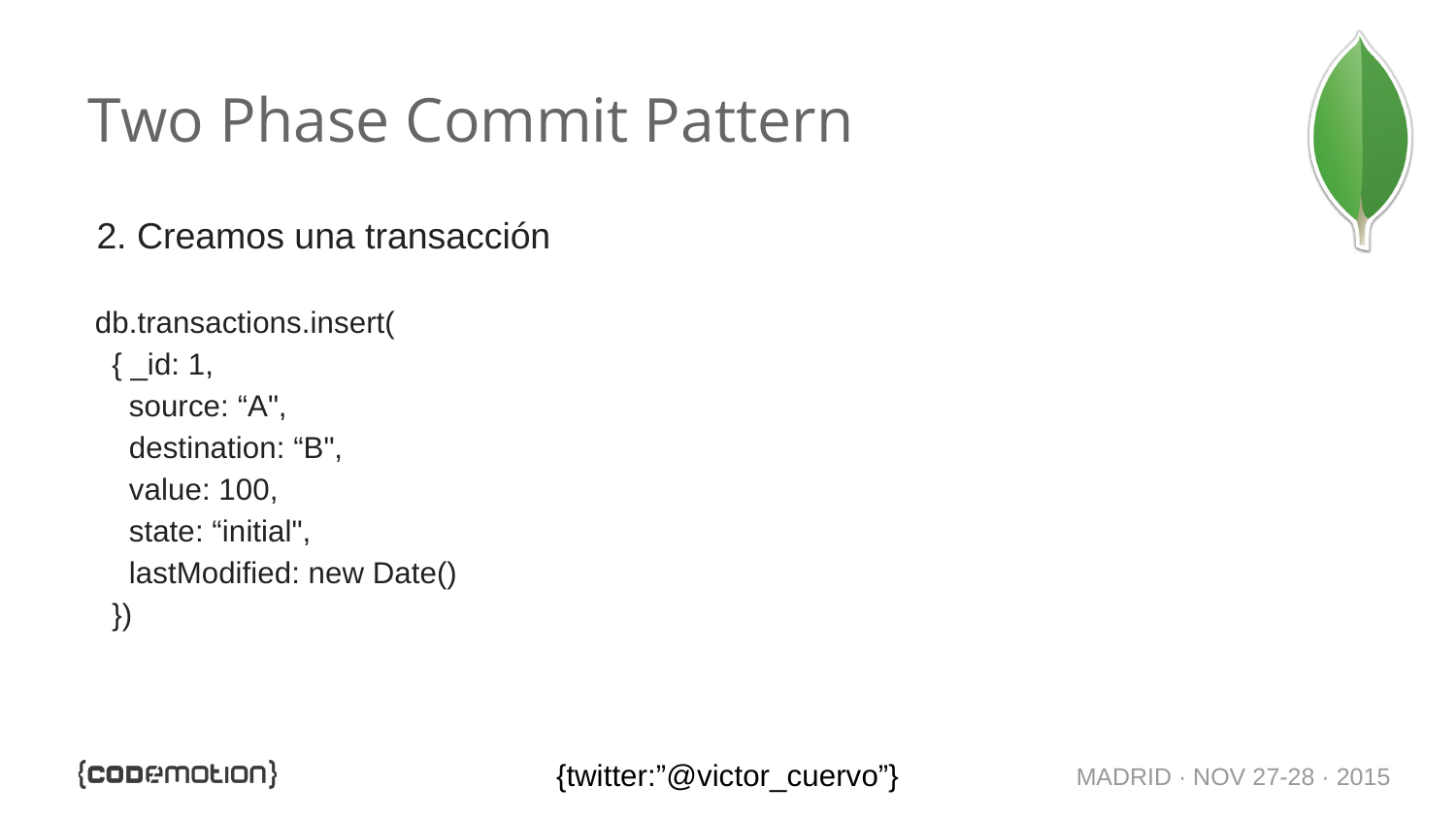

# Two Phase Commit Pattern
2. Creamos una transacción

db.transactions.insert(
  { _id: 1,
    source: “A",
    destination: “B",
    value: 100,
    state: “initial",
    lastModified: new Date()
  })